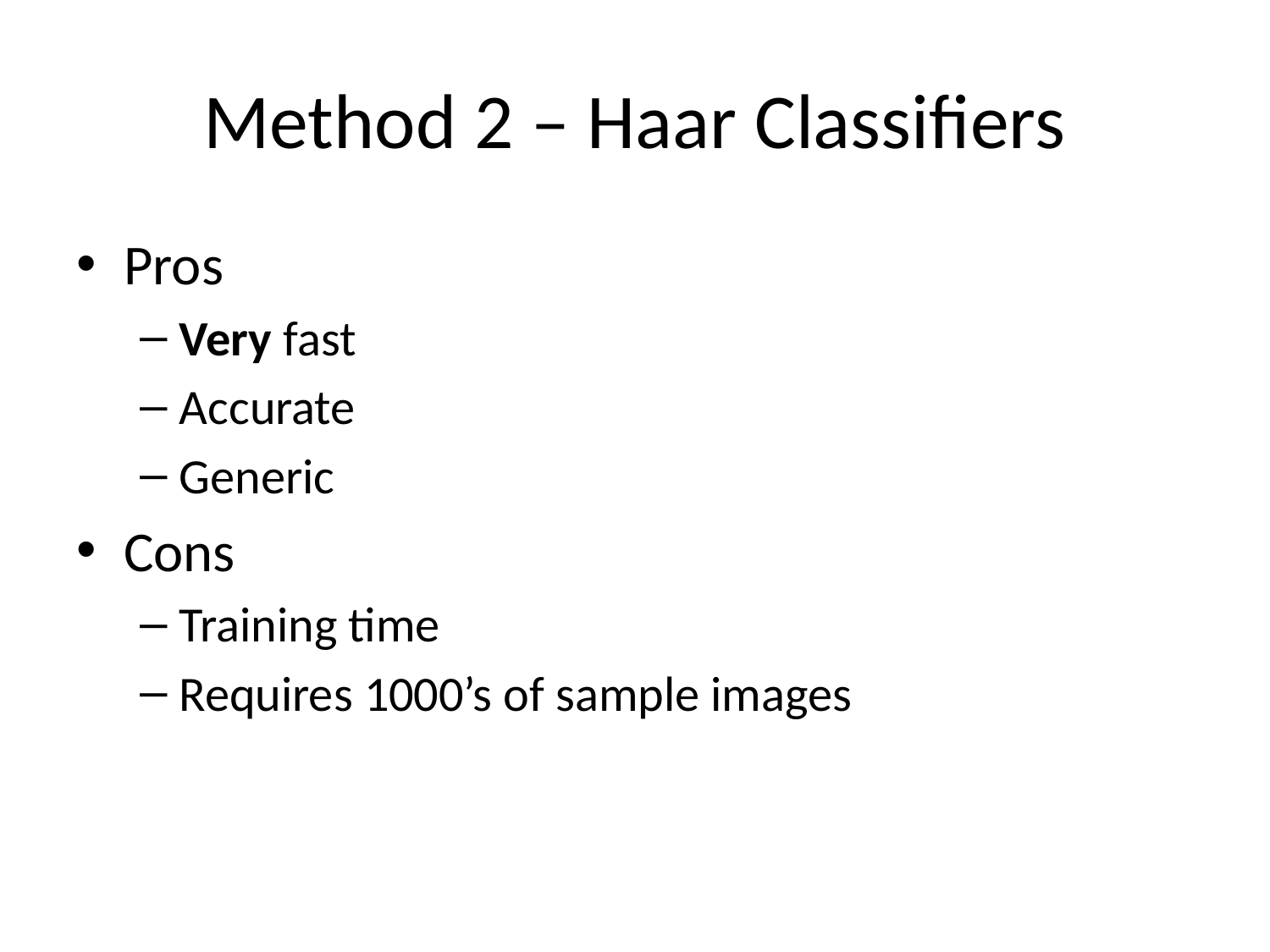

# Method 2 – Haar Classifiers
Pros
Very fast
Accurate
Generic
Cons
Training time
Requires 1000’s of sample images